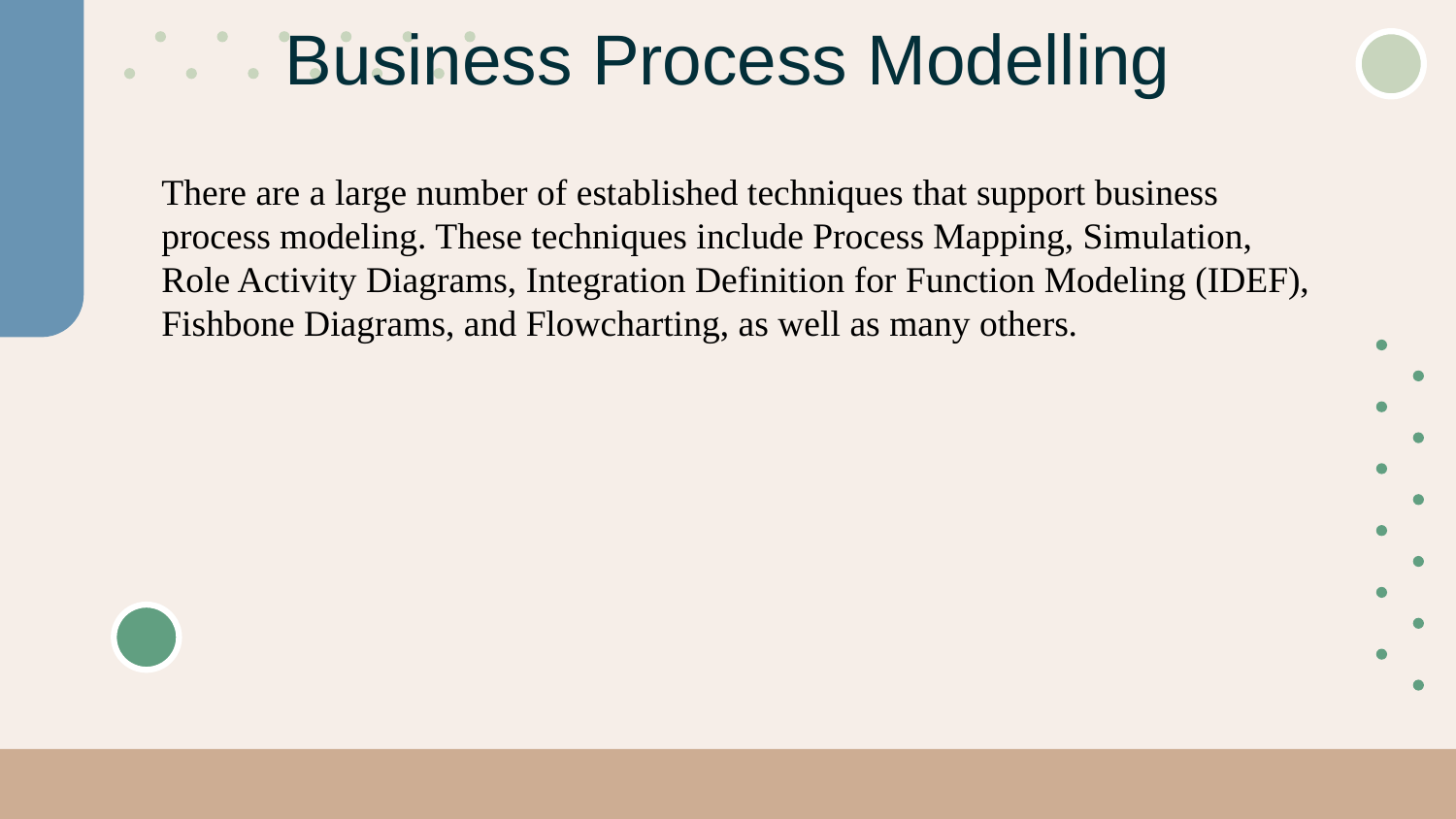

# Business Process Modelling
There are a large number of established techniques that support business process modeling. These techniques include Process Mapping, Simulation, Role Activity Diagrams, Integration Definition for Function Modeling (IDEF), Fishbone Diagrams, and Flowcharting, as well as many others.